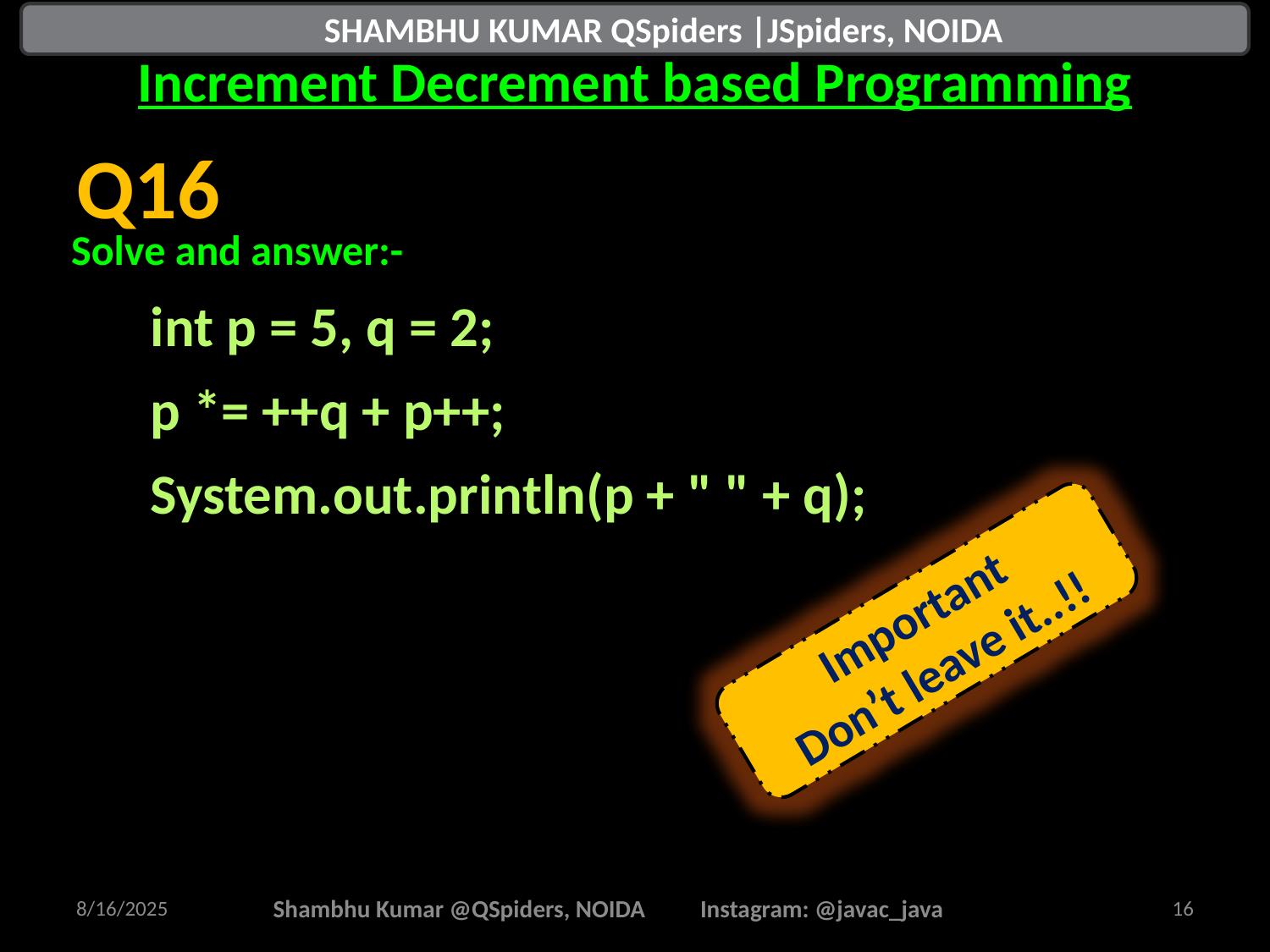

# Increment Decrement based Programming
        SHAMBHU KUMAR QSpiders |JSpiders, NOIDA

Solve and answer:-
int p = 5, q = 2;
p *= ++q + p++;
System.out.println(p + " " + q);
Q16
Important
Don’t leave it..!!
8/16/2025
Shambhu Kumar @QSpiders, NOIDA          Instagram: @javac_java
16